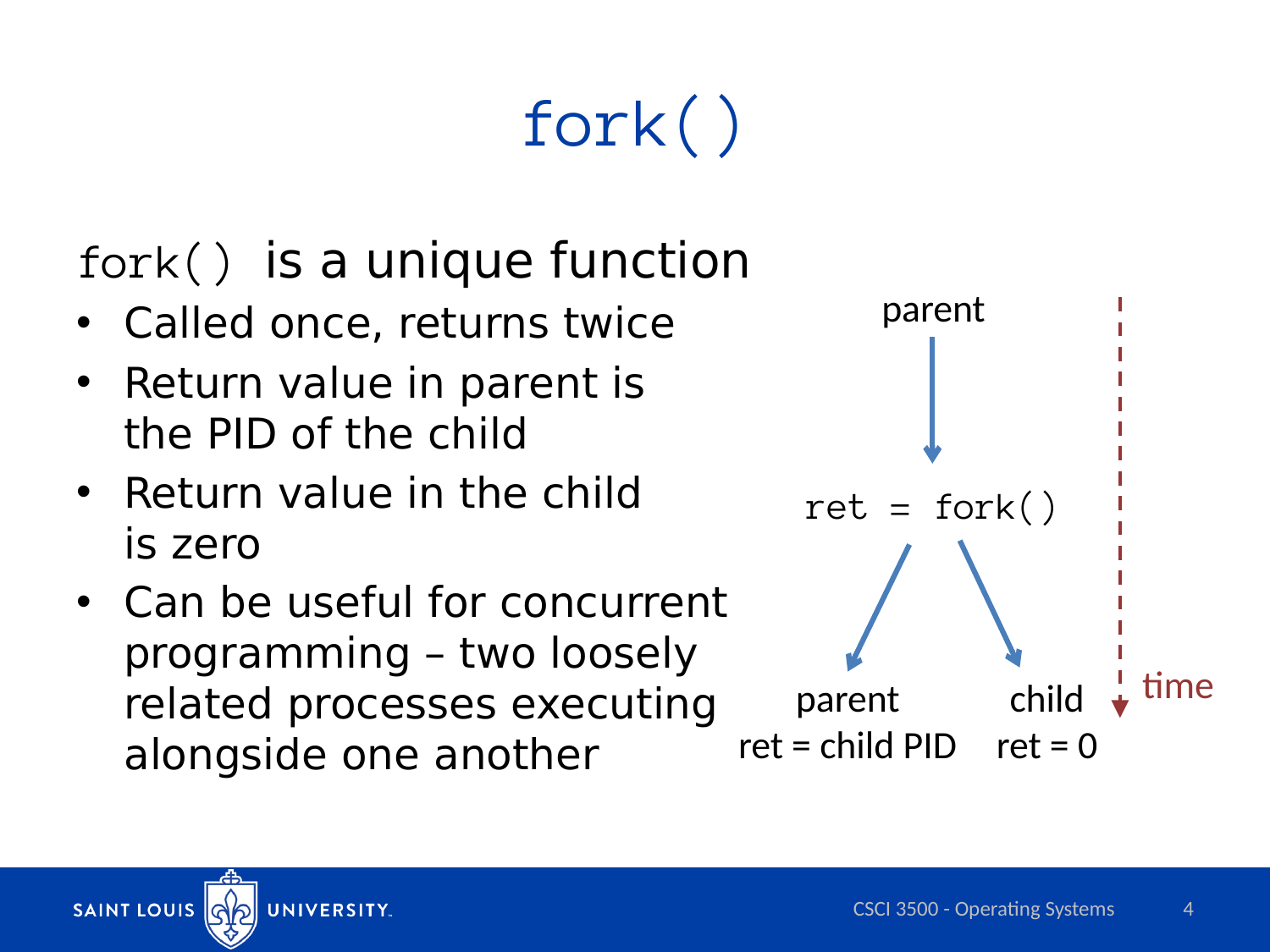

# fork()
fork() is a unique function
Called once, returns twice
Return value in parent is
the PID of the child
Return value in the child
is zero
Can be useful for concurrent
programming – two loosely
related processes executing
alongside one another
parent
ret = fork()
time
child
ret = 0
parent
ret = child PID
CSCI 3500 - Operating Systems
4